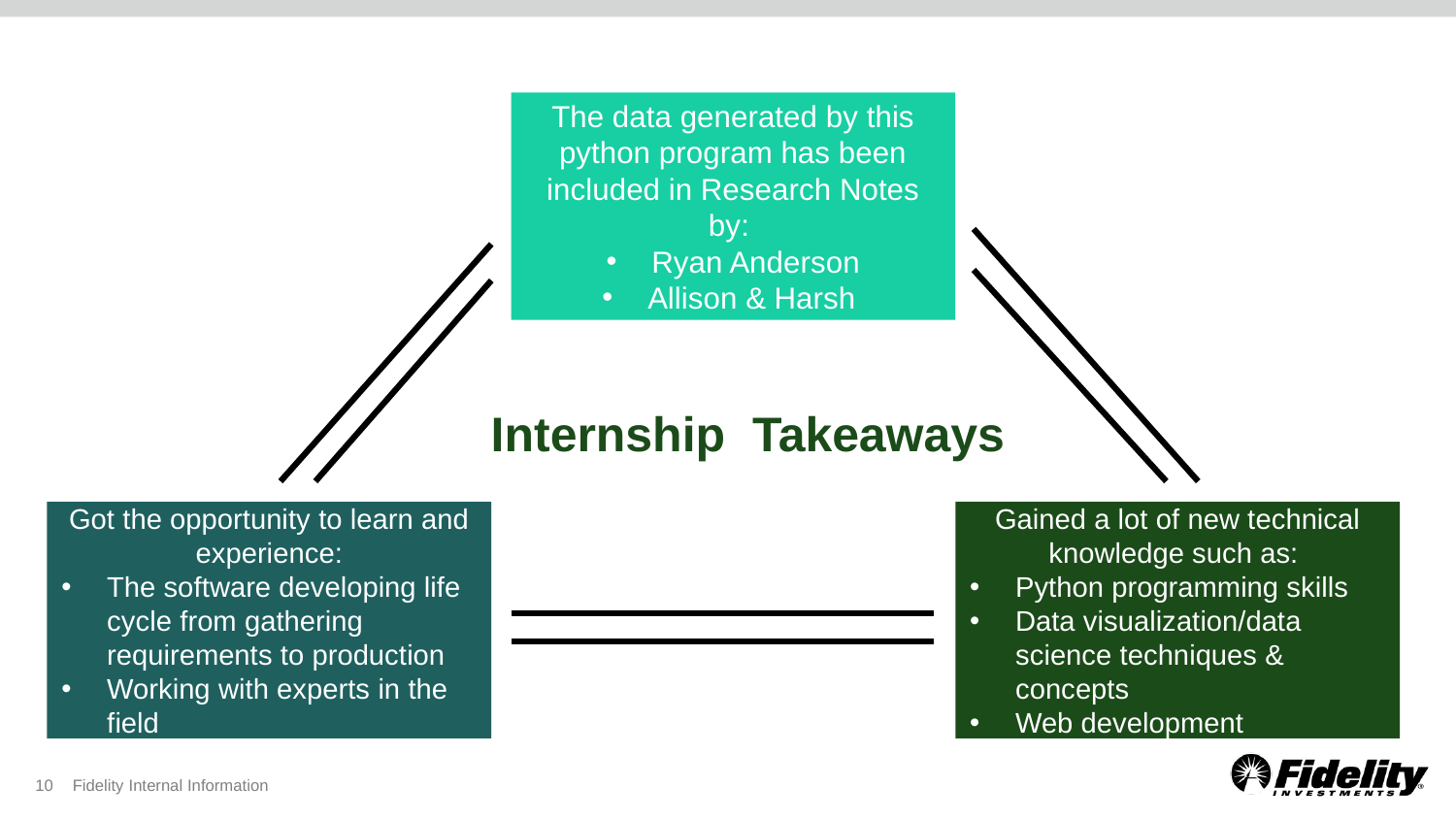

The data generated by this python program has been included in Research Notes by:
Ryan Anderson
Allison & Harsh
# Internship  Takeaways
Got the opportunity to learn and experience:
The software developing life cycle from gathering requirements to production
Working with experts in the field
Gained a lot of new technical knowledge such as:
Python programming skills
Data visualization/data science techniques & concepts
Web development
10